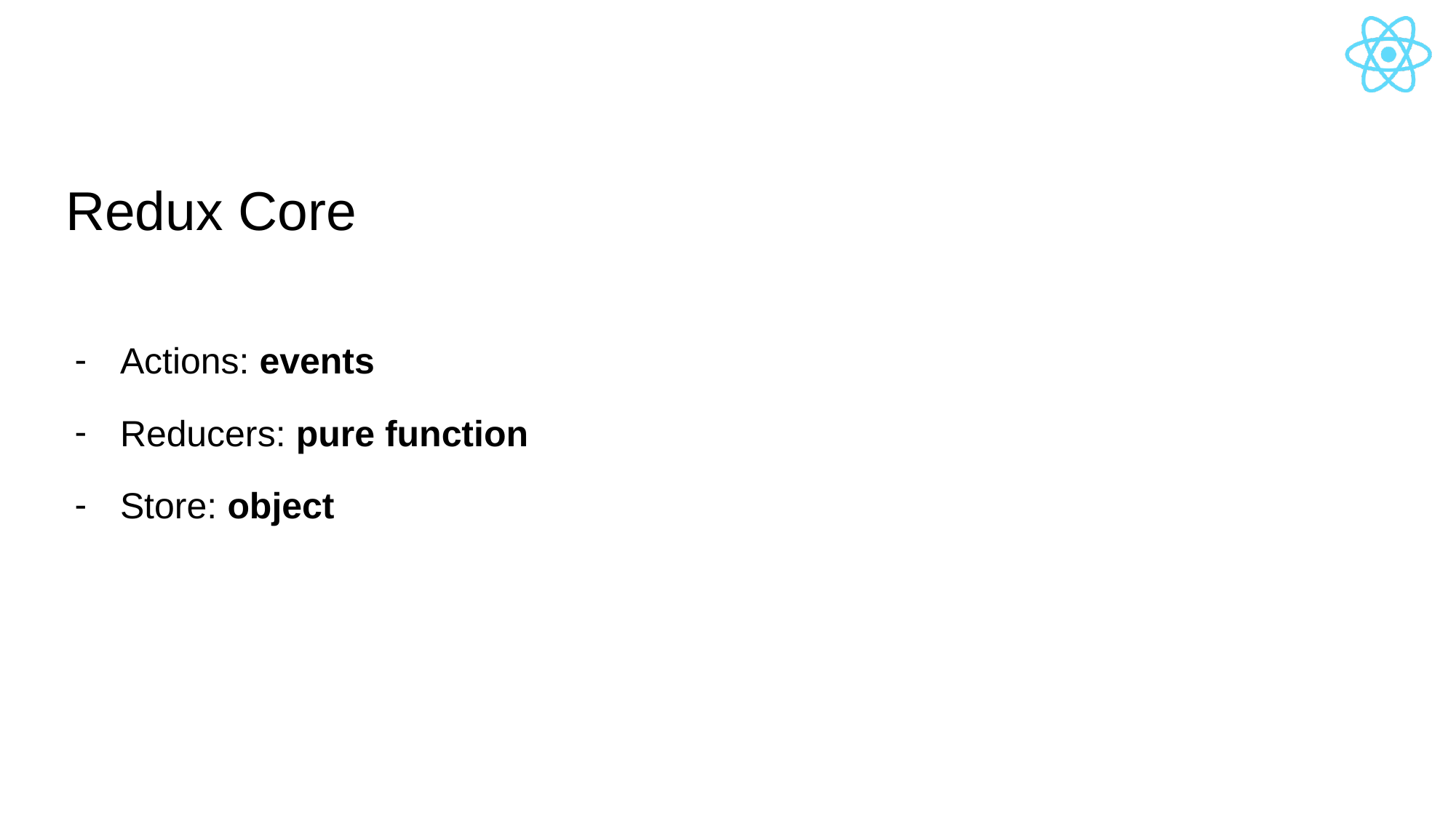

# Redux Core

Actions: events
Reducers: pure function
Store: object